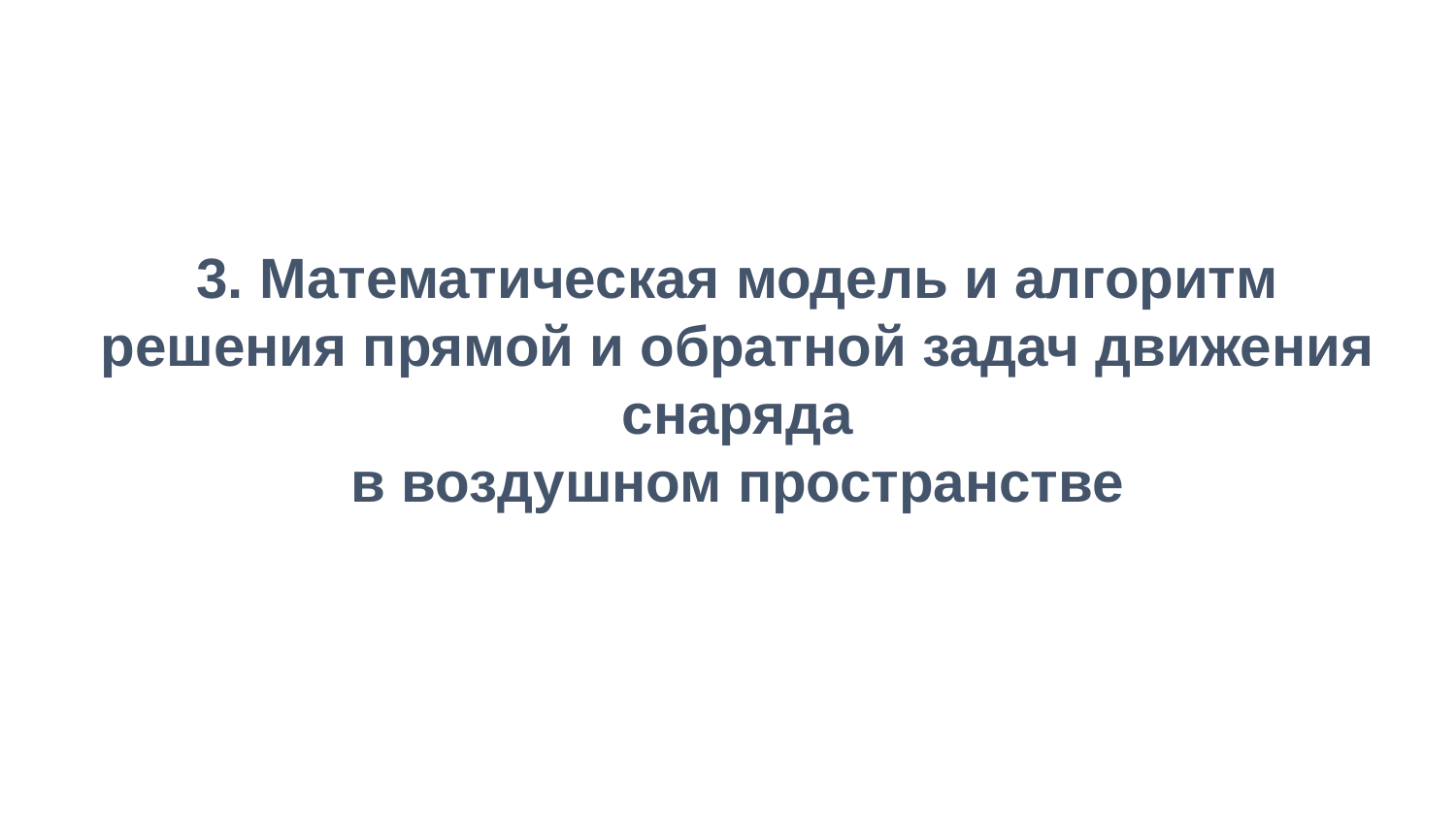

3. Математическая модель и алгоритм решения прямой и обратной задач движения снаряда
в воздушном пространстве